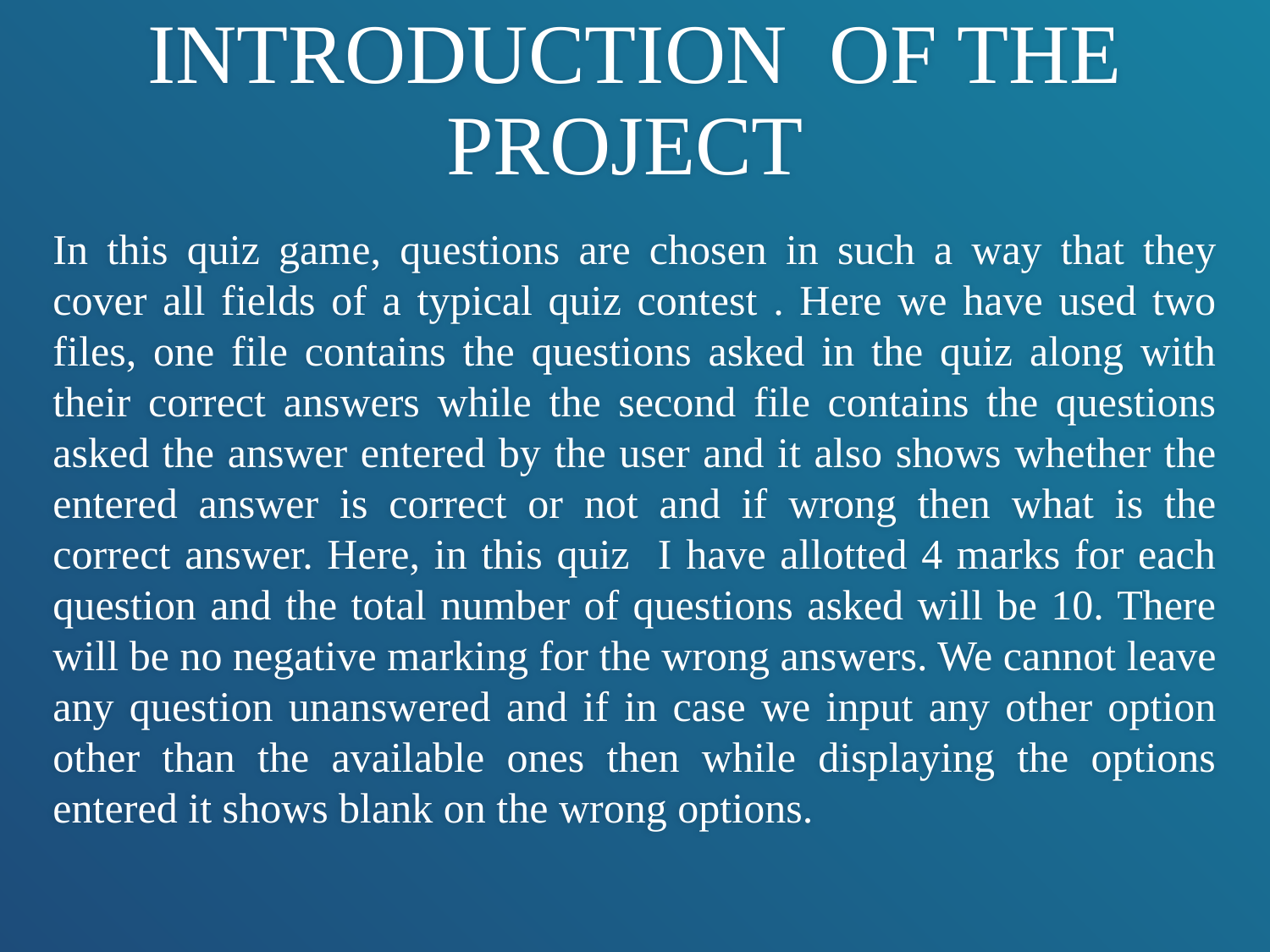

# INTRODUCTION  OF THE PROJECT
In this quiz game, questions are chosen in such a way that they cover all fields of a typical quiz contest . Here we have used two files, one file contains the questions asked in the quiz along with their correct answers while the second file contains the questions asked the answer entered by the user and it also shows whether the entered answer is correct or not and if wrong then what is the correct answer. Here, in this quiz  I have allotted 4 marks for each question and the total number of questions asked will be 10. There will be no negative marking for the wrong answers. We cannot leave any question unanswered and if in case we input any other option other than the available ones then while displaying the options entered it shows blank on the wrong options.